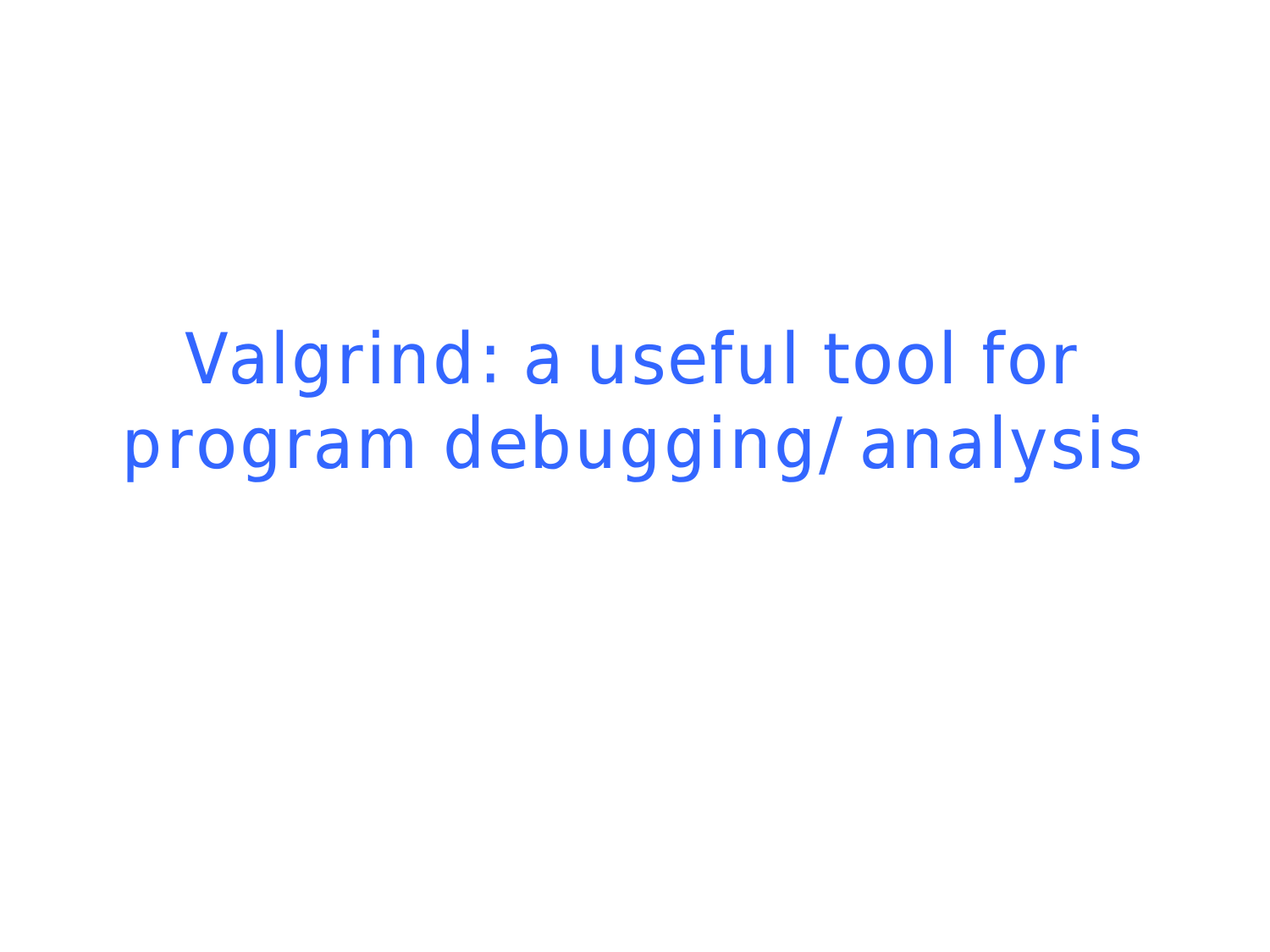

# Valgrind: a useful tool for program debugging/analysis